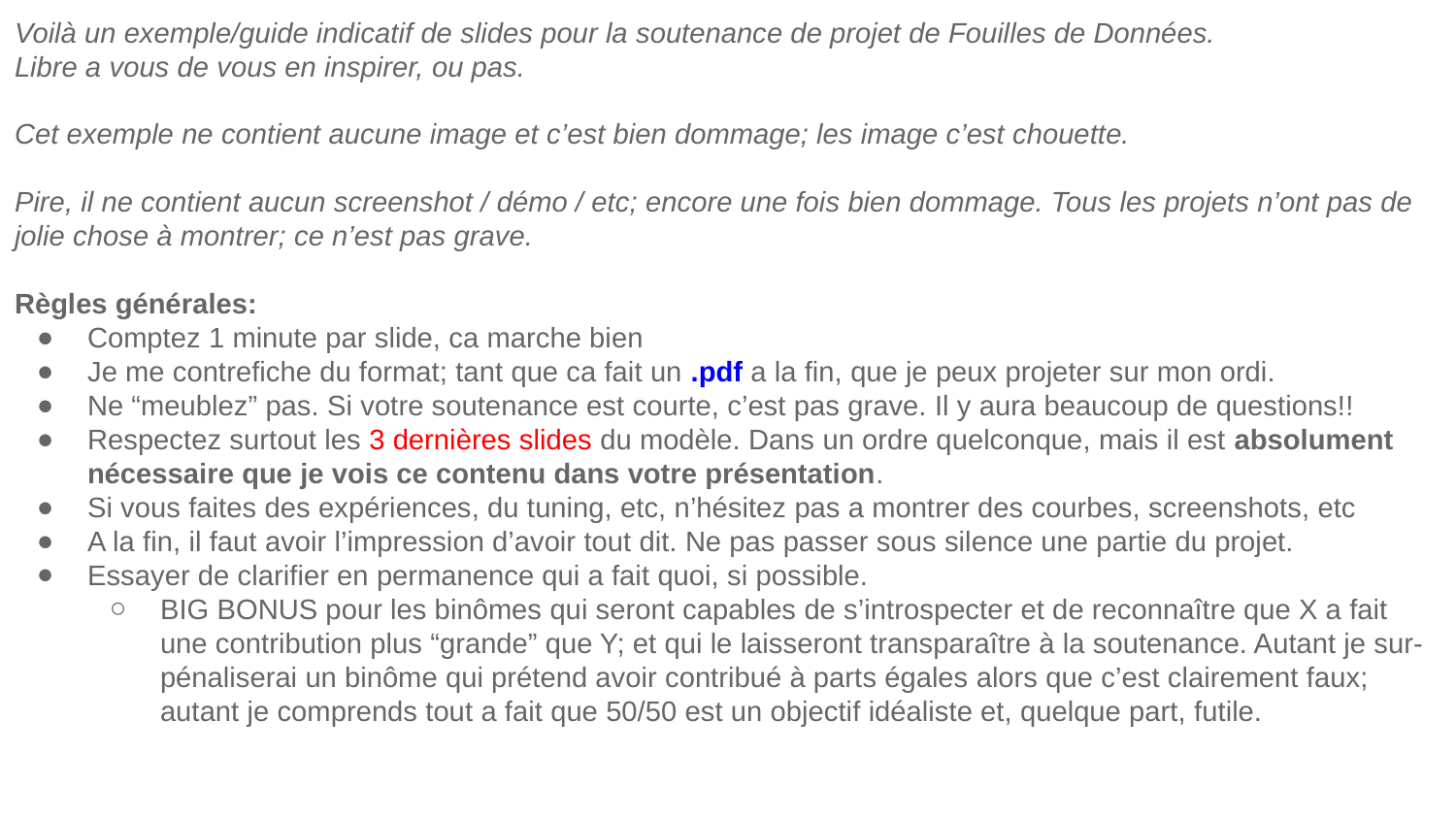

Voilà un exemple/guide indicatif de slides pour la soutenance de projet de Fouilles de Données.
Libre a vous de vous en inspirer, ou pas.

Cet exemple ne contient aucune image et c’est bien dommage; les image c’est chouette.

Pire, il ne contient aucun screenshot / démo / etc; encore une fois bien dommage. Tous les projets n’ont pas de jolie chose à montrer; ce n’est pas grave.

Règles générales:
Comptez 1 minute par slide, ca marche bien
Je me contrefiche du format; tant que ca fait un .pdf a la fin, que je peux projeter sur mon ordi.
Ne “meublez” pas. Si votre soutenance est courte, c’est pas grave. Il y aura beaucoup de questions!!
Respectez surtout les 3 dernières slides du modèle. Dans un ordre quelconque, mais il est absolument nécessaire que je vois ce contenu dans votre présentation.
Si vous faites des expériences, du tuning, etc, n’hésitez pas a montrer des courbes, screenshots, etc
A la fin, il faut avoir l’impression d’avoir tout dit. Ne pas passer sous silence une partie du projet.
Essayer de clarifier en permanence qui a fait quoi, si possible.
BIG BONUS pour les binômes qui seront capables de s’introspecter et de reconnaître que X a fait une contribution plus “grande” que Y; et qui le laisseront transparaître à la soutenance. Autant je sur-pénaliserai un binôme qui prétend avoir contribué à parts égales alors que c’est clairement faux; autant je comprends tout a fait que 50/50 est un objectif idéaliste et, quelque part, futile.